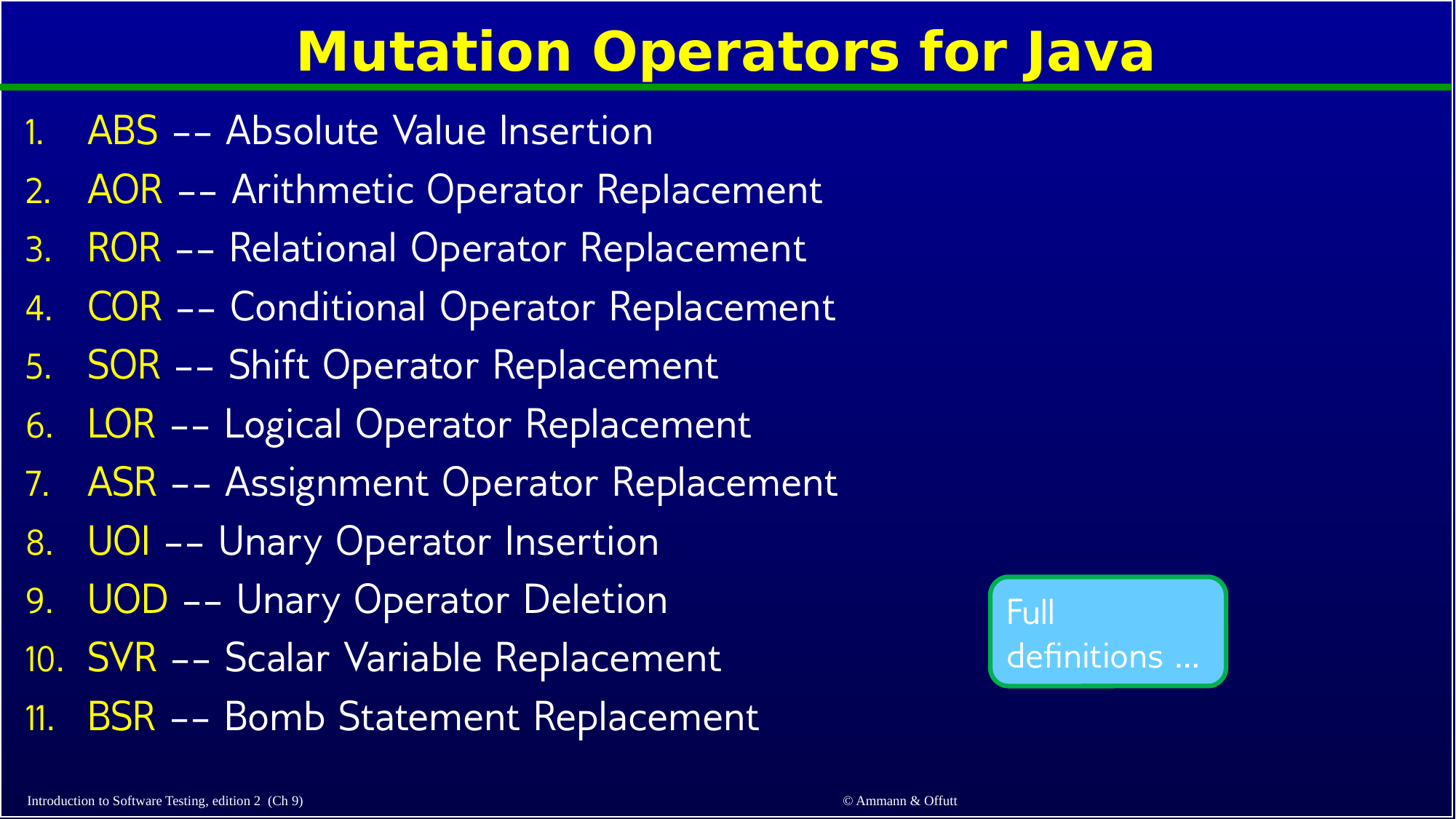

# Mutation Operators for Java
ABS –– Absolute Value Insertion
AOR –– Arithmetic Operator Replacement
ROR –– Relational Operator Replacement
COR –– Conditional Operator Replacement
SOR –– Shift Operator Replacement
LOR –– Logical Operator Replacement
ASR –– Assignment Operator Replacement
UOI –– Unary Operator Insertion
UOD –– Unary Operator Deletion
SVR –– Scalar Variable Replacement
BSR –– Bomb Statement Replacement
Full definitions …
68
© Ammann & Offutt
Introduction to Software Testing, edition 2  (Ch 9)